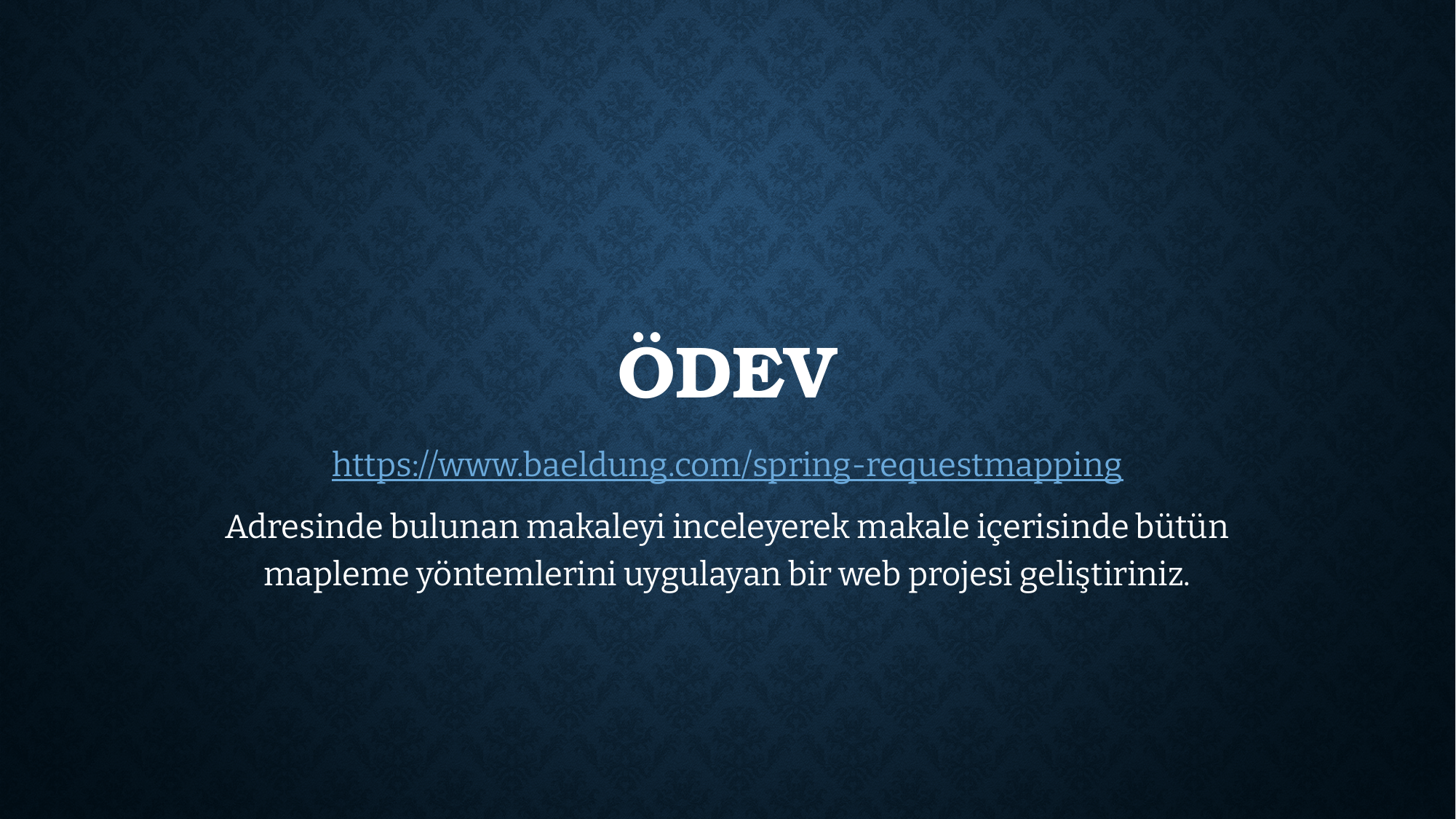

# ÖDEV
https://www.baeldung.com/spring-requestmapping
Adresinde bulunan makaleyi inceleyerek makale içerisinde bütün mapleme yöntemlerini uygulayan bir web projesi geliştiriniz.